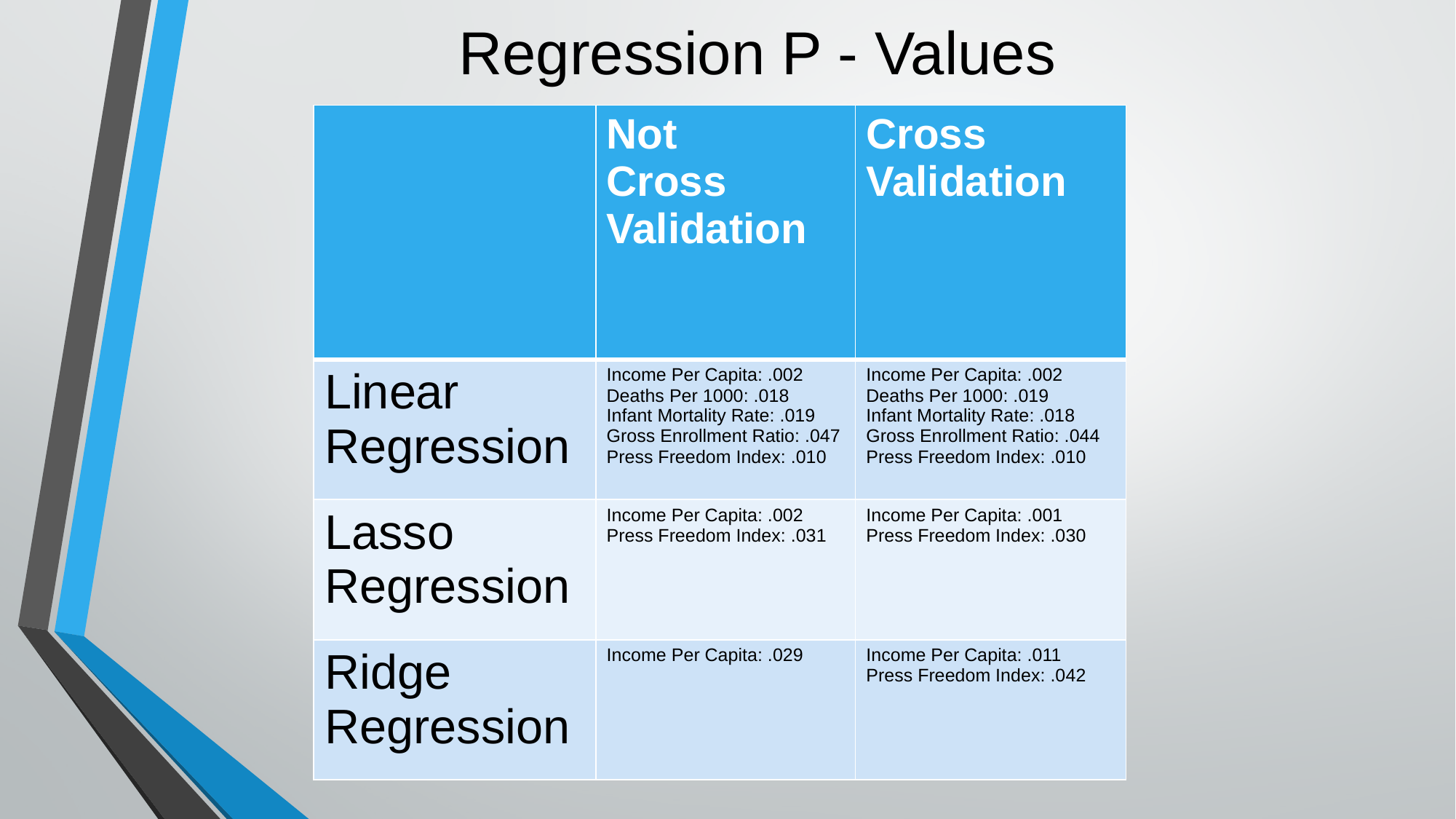

# Regression P - Values
|  | Not Cross Validation | Cross  Validation |
| --- | --- | --- |
| Linear Regression | Income Per Capita: .002 Deaths Per 1000: .018 Infant Mortality Rate: .019 Gross Enrollment Ratio: .047 Press Freedom Index: .010 | Income Per Capita: .002 Deaths Per 1000: .019 Infant Mortality Rate: .018  Gross Enrollment Ratio: .044 Press Freedom Index: .010 |
| Lasso Regression | Income Per Capita: .002 Press Freedom Index: .031 | Income Per Capita: .001 Press Freedom Index: .030 |
| Ridge Regression | Income Per Capita: .029 | Income Per Capita: .011 Press Freedom Index: .042 |